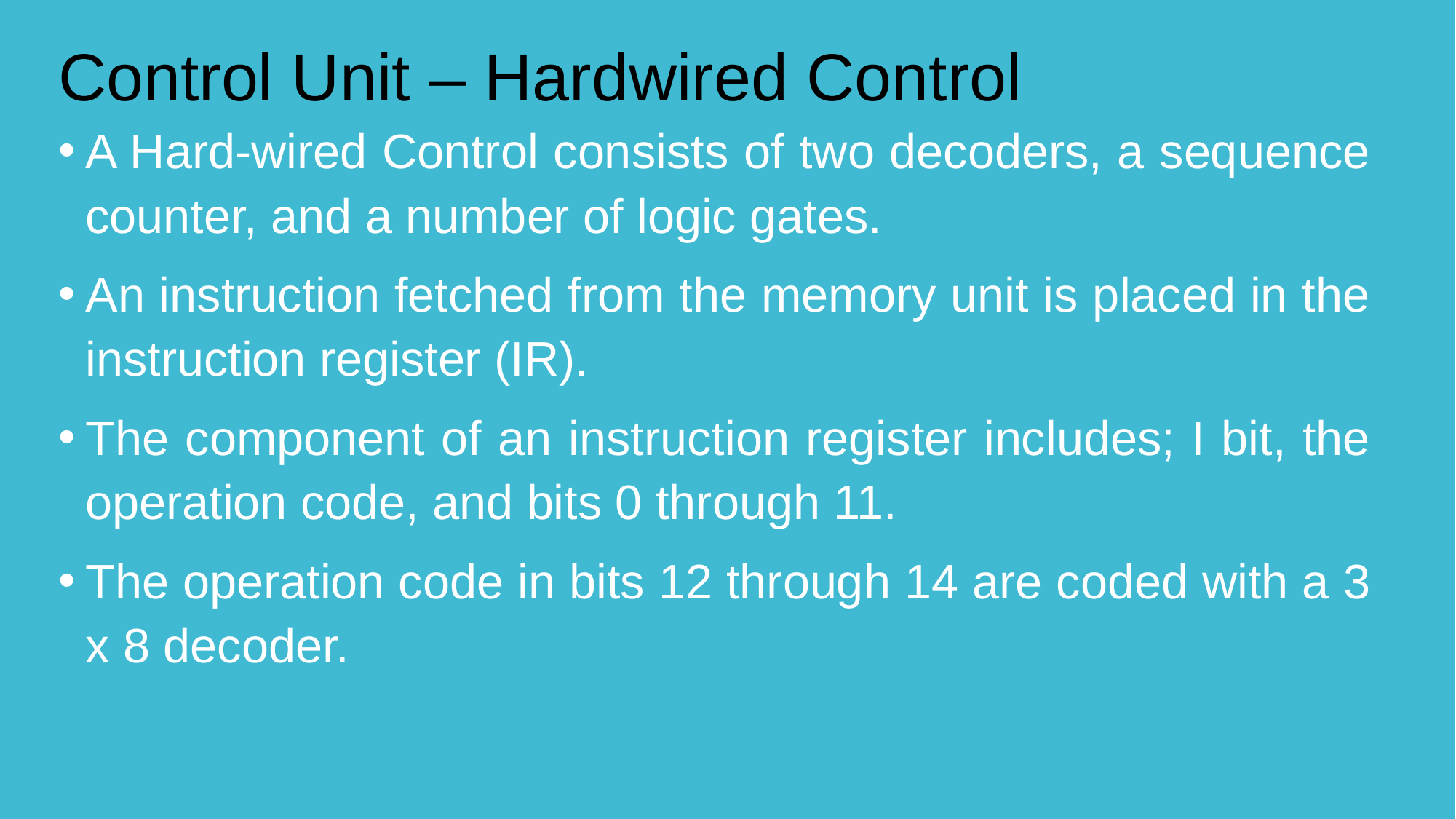

# Control Unit – Hardwired Control
A Hard-wired Control consists of two decoders, a sequence counter, and a number of logic gates.
An instruction fetched from the memory unit is placed in the instruction register (IR).
The component of an instruction register includes; I bit, the operation code, and bits 0 through 11.
The operation code in bits 12 through 14 are coded with a 3 x 8 decoder.